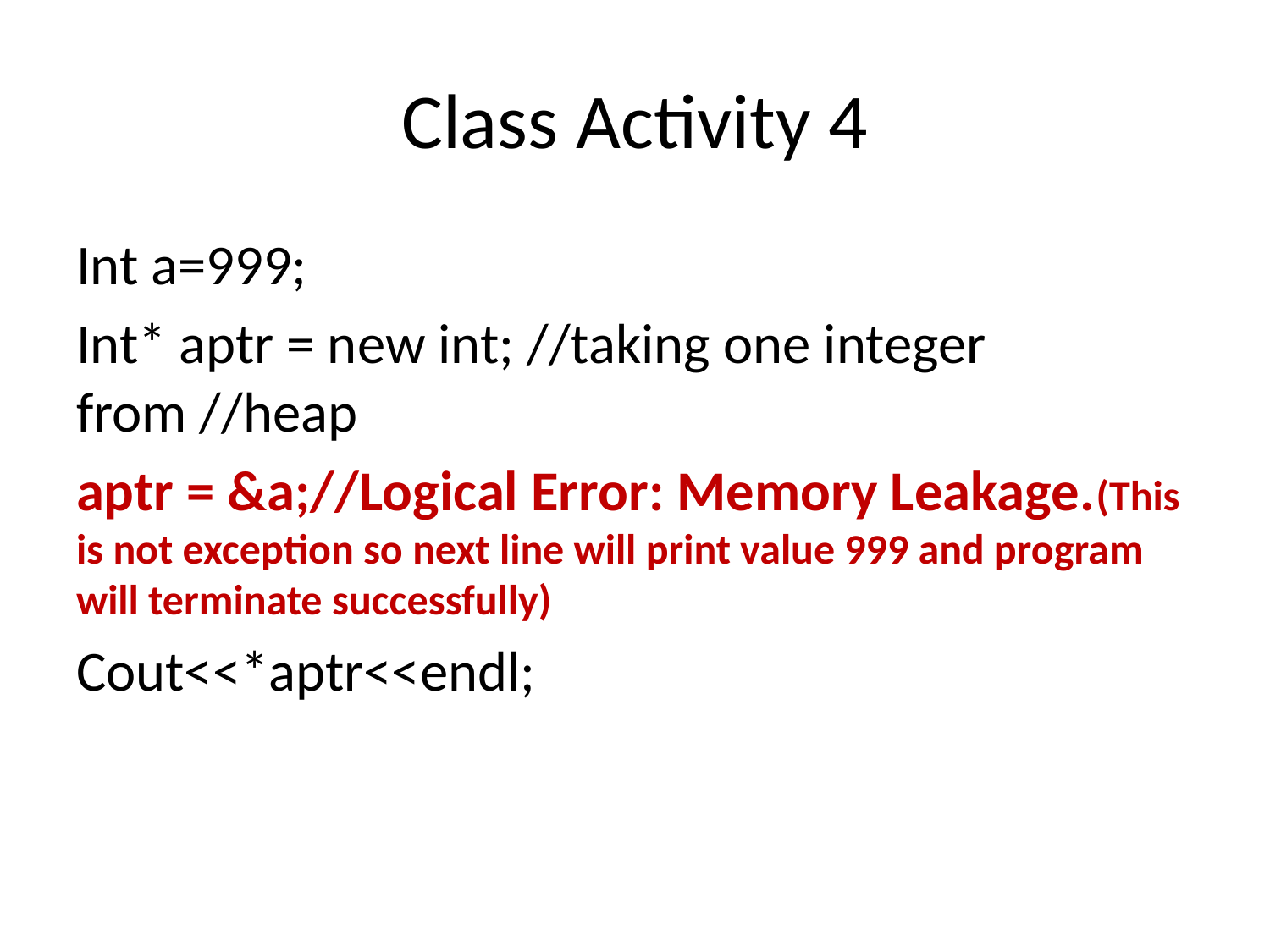

# Class Activity 4
Int a=999;
Int* aptr = new int; //taking one integer from //heap
aptr = &a;//Logical Error: Memory Leakage.(This is not exception so next line will print value 999 and program will terminate successfully)
Cout<<*aptr<<endl;